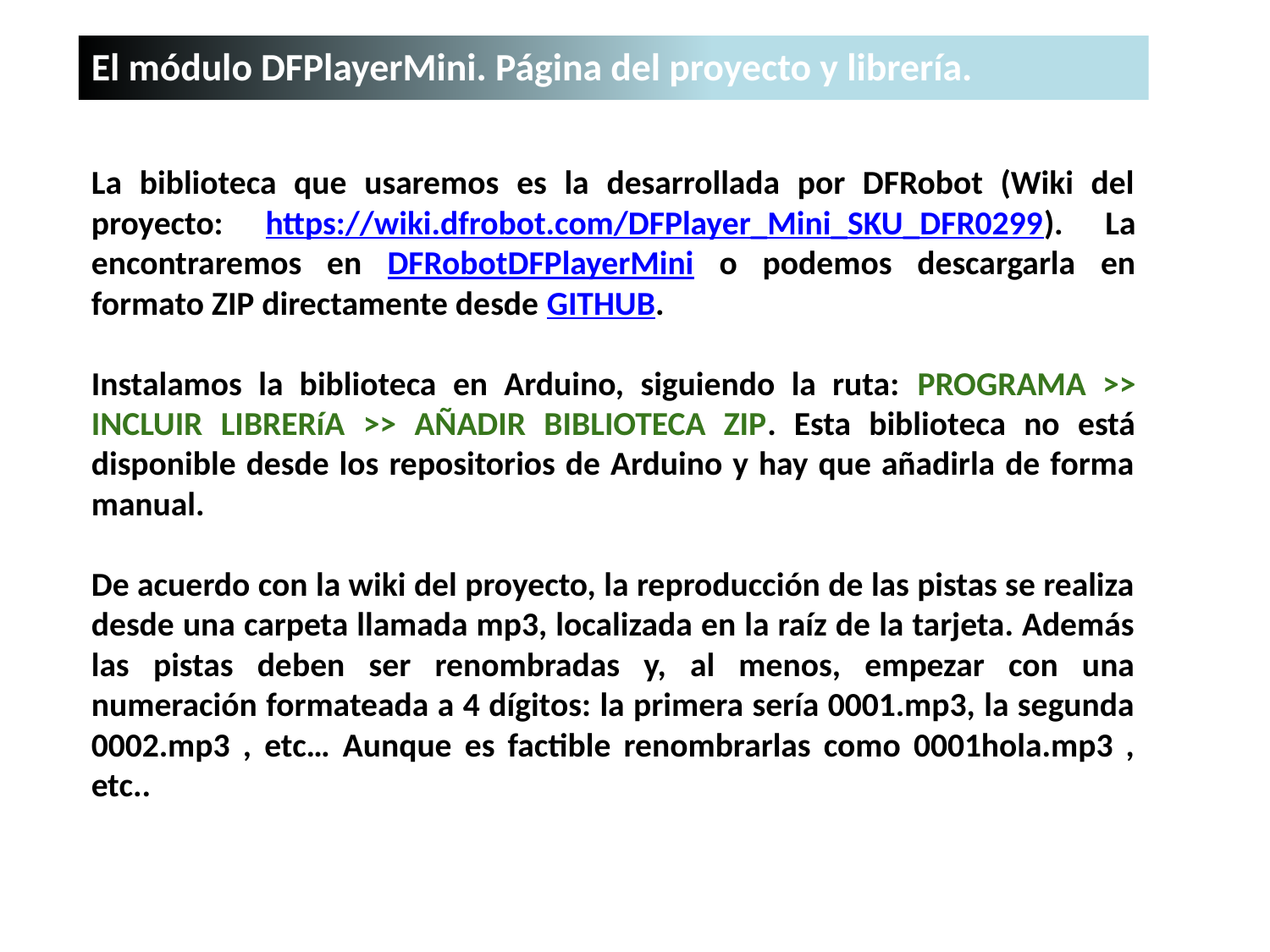

El módulo DFPlayerMini. Página del proyecto y librería.
La biblioteca que usaremos es la desarrollada por DFRobot (Wiki del proyecto: https://wiki.dfrobot.com/DFPlayer_Mini_SKU_DFR0299). La encontraremos en DFRobotDFPlayerMini o podemos descargarla en formato ZIP directamente desde GITHUB.

Instalamos la biblioteca en Arduino, siguiendo la ruta: PROGRAMA >> INCLUIR LIBRERíA >> AÑADIR BIBLIOTECA ZIP. Esta biblioteca no está disponible desde los repositorios de Arduino y hay que añadirla de forma manual.

De acuerdo con la wiki del proyecto, la reproducción de las pistas se realiza desde una carpeta llamada mp3, localizada en la raíz de la tarjeta. Además las pistas deben ser renombradas y, al menos, empezar con una numeración formateada a 4 dígitos: la primera sería 0001.mp3, la segunda 0002.mp3 , etc… Aunque es factible renombrarlas como 0001hola.mp3 , etc..